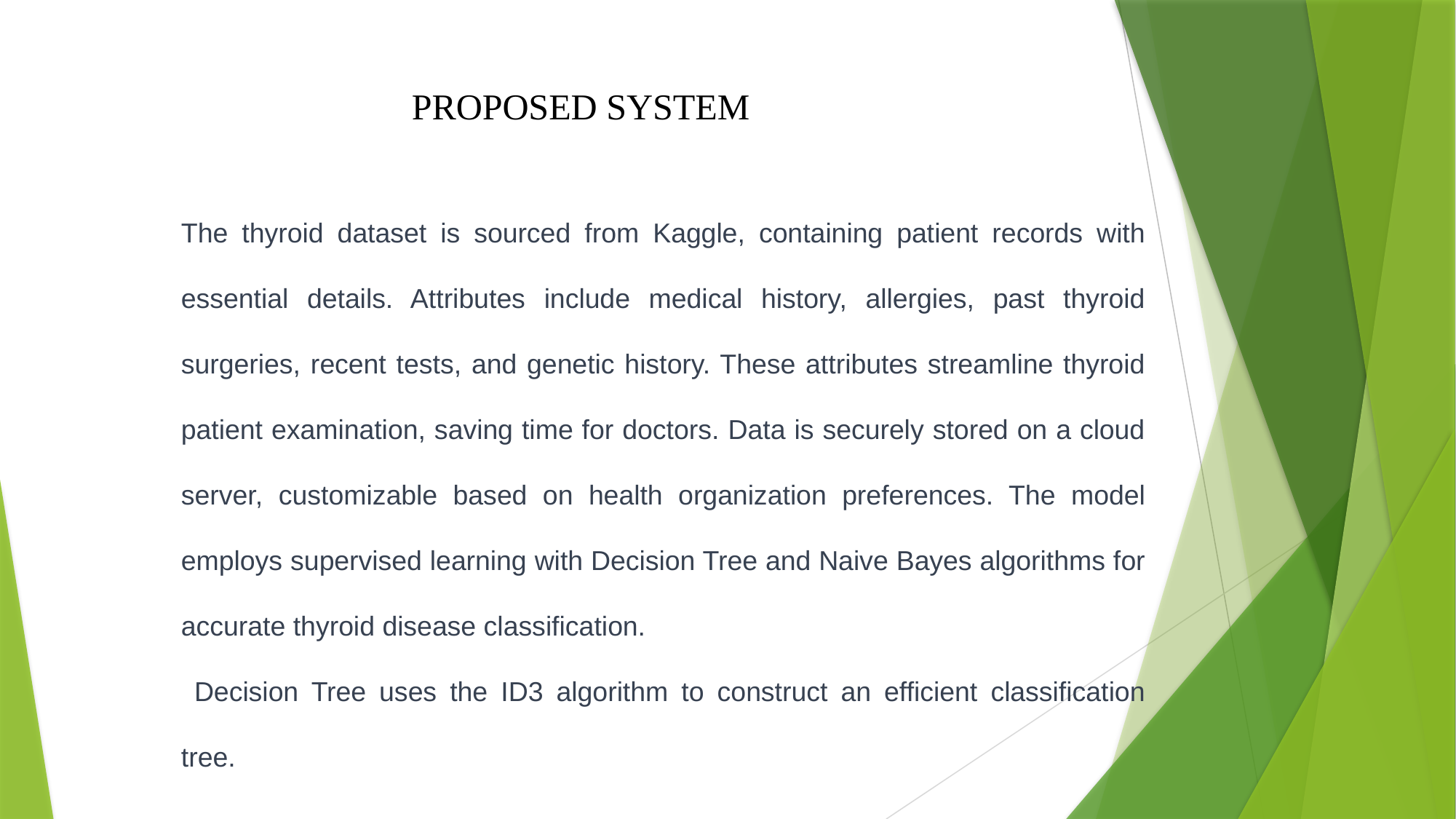

PROPOSED SYSTEM
The thyroid dataset is sourced from Kaggle, containing patient records with essential details. Attributes include medical history, allergies, past thyroid surgeries, recent tests, and genetic history. These attributes streamline thyroid patient examination, saving time for doctors. Data is securely stored on a cloud server, customizable based on health organization preferences. The model employs supervised learning with Decision Tree and Naive Bayes algorithms for accurate thyroid disease classification.
 Decision Tree uses the ID3 algorithm to construct an efficient classification tree.